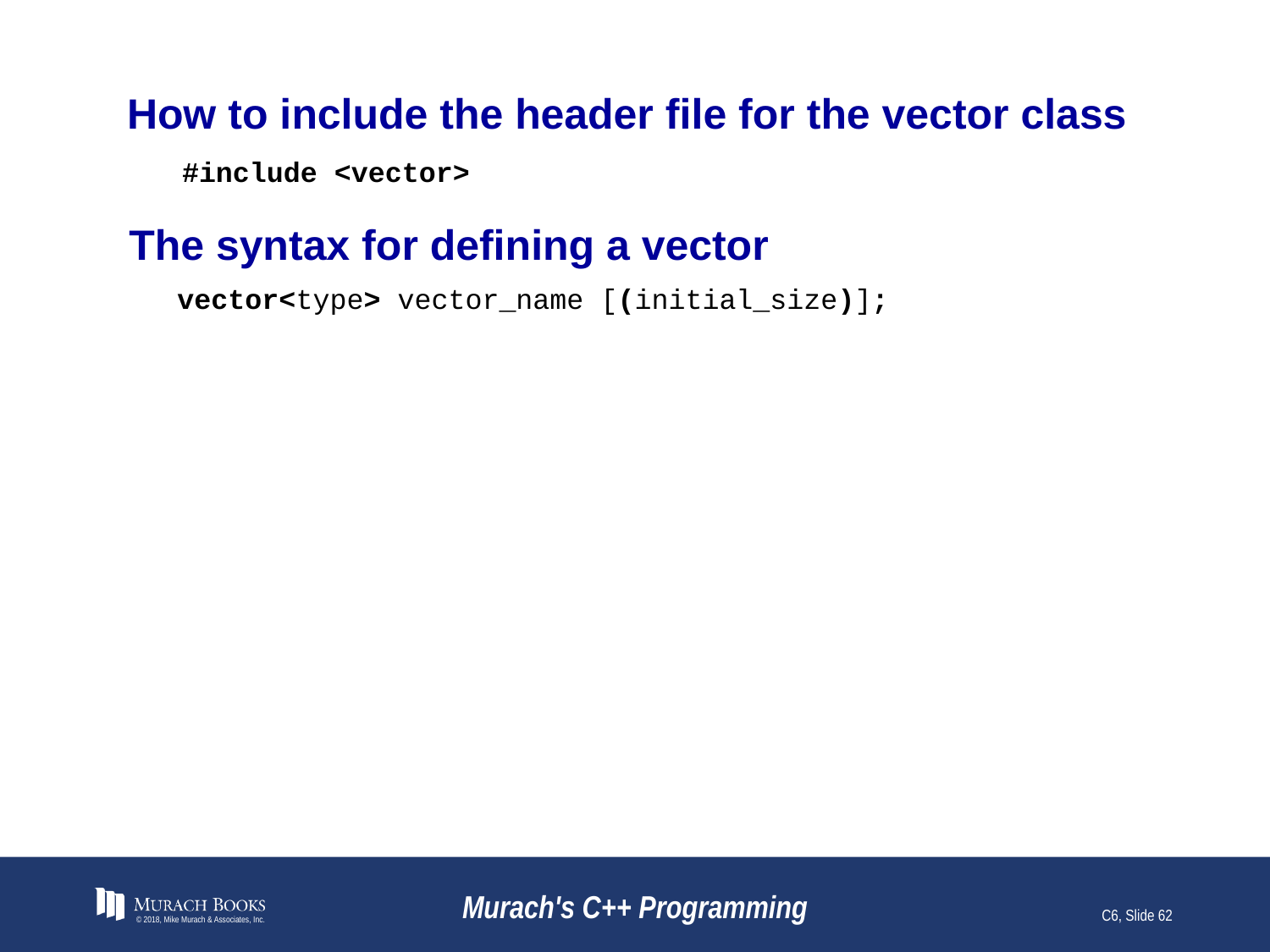

# How to include the header file for the vector class
#include <vector>
The syntax for defining a vector

vector<type> vector_name [(initial_size)];

© 2018, Mike Murach & Associates, Inc.
Murach's C++ Programming

C6, Slide 62